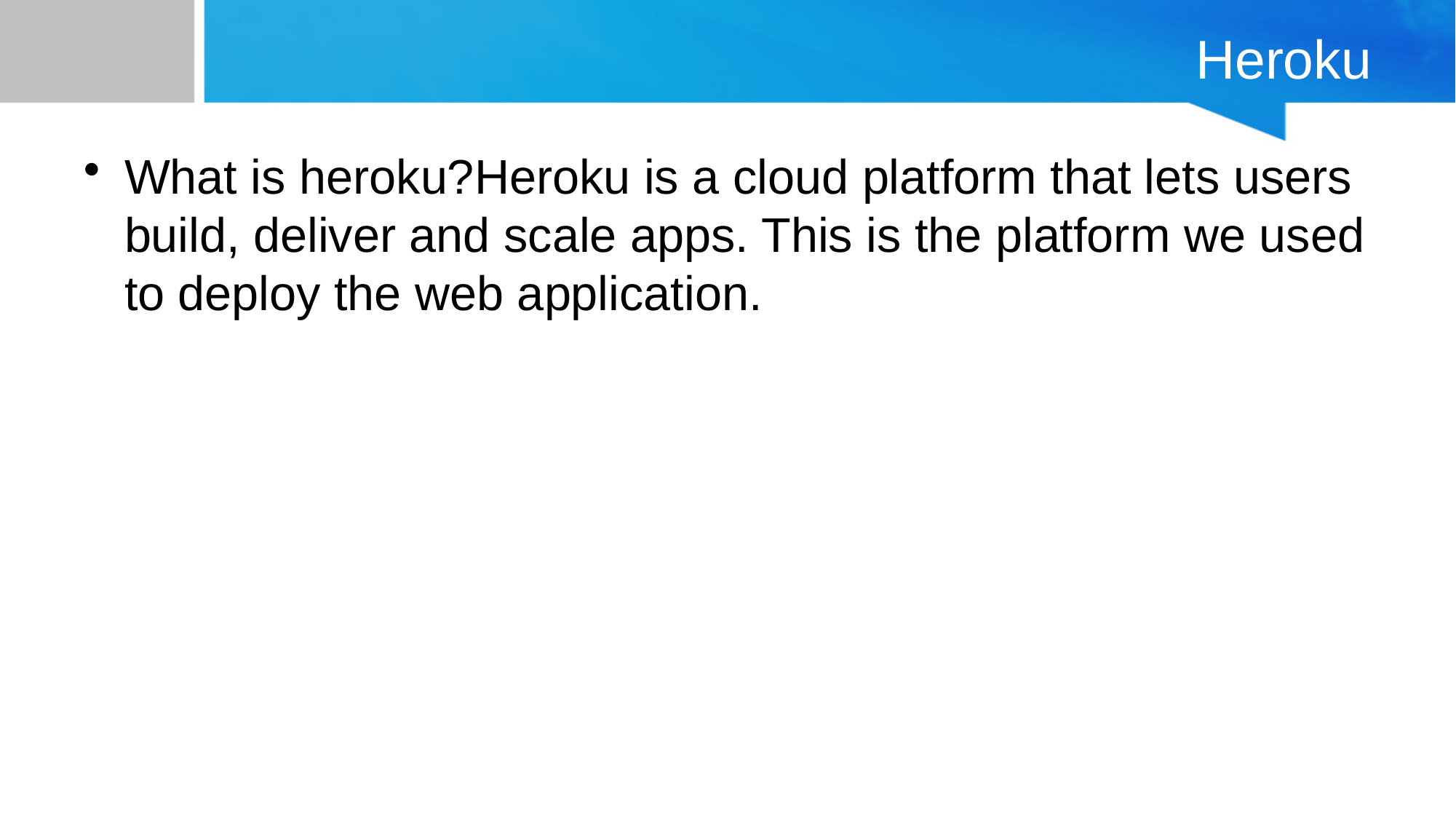

# Heroku
What is heroku?Heroku is a cloud platform that lets users build, deliver and scale apps. This is the platform we used to deploy the web application.